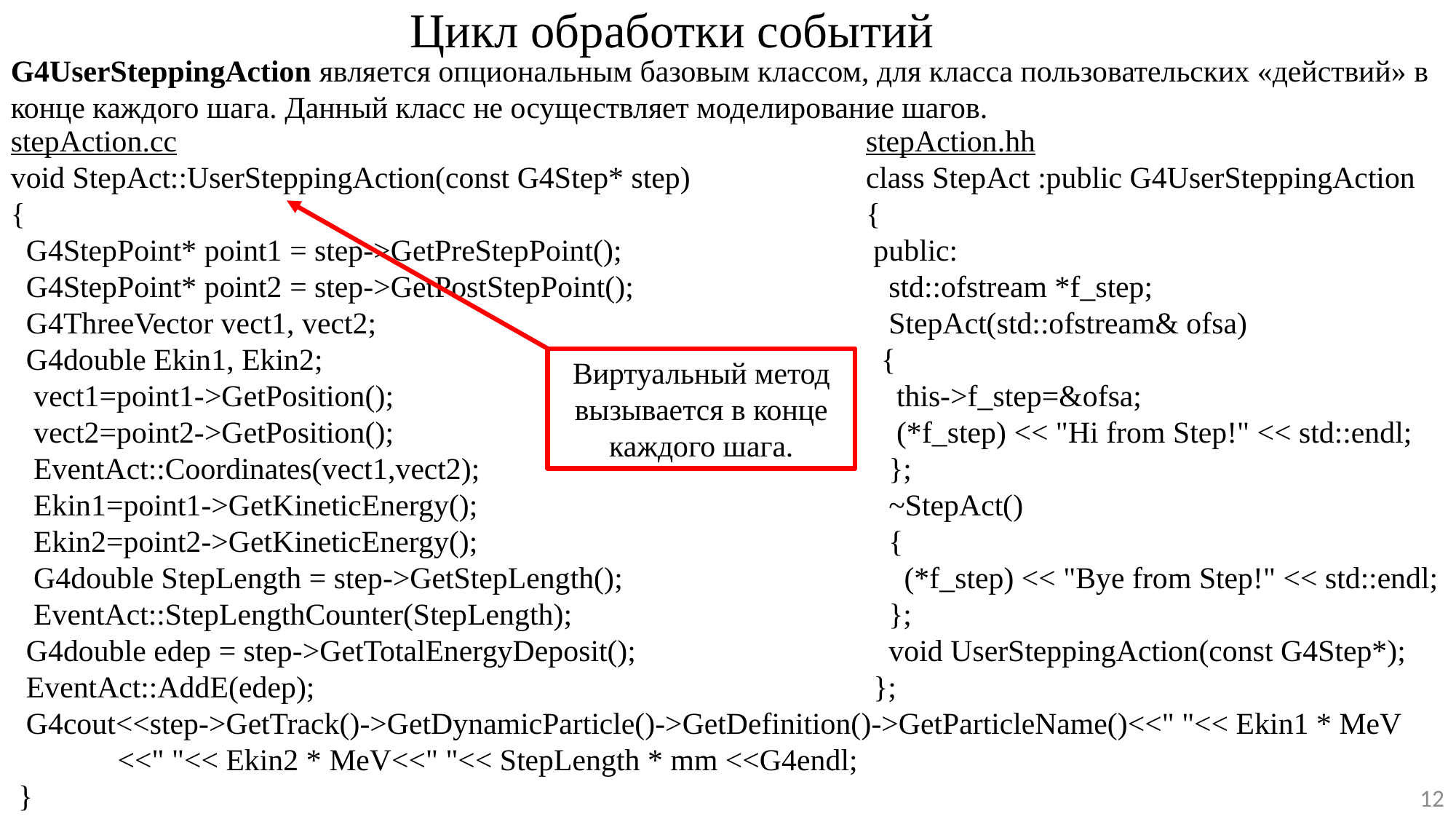

Цикл обработки событий
G4UserSteppingAction является опциональным базовым классом, для класса пользовательских «действий» в конце каждого шага. Данный класс не осуществляет моделирование шагов.
stepAction.cc
void StepAct::UserSteppingAction(const G4Step* step)
{
  G4StepPoint* point1 = step->GetPreStepPoint();
  G4StepPoint* point2 = step->GetPostStepPoint();
  G4ThreeVector vect1, vect2;
  G4double Ekin1, Ekin2;
   vect1=point1->GetPosition();
   vect2=point2->GetPosition();
   EventAct::Coordinates(vect1,vect2);
   Ekin1=point1->GetKineticEnergy();
   Ekin2=point2->GetKineticEnergy();
   G4double StepLength = step->GetStepLength();
   EventAct::StepLengthCounter(StepLength);
  G4double edep = step->GetTotalEnergyDeposit();
  EventAct::AddE(edep);
  G4cout<<step->GetTrack()->GetDynamicParticle()->GetDefinition()->GetParticleName()<<" "<< Ekin1 * MeV
              <<" "<< Ekin2 * MeV<<" "<< StepLength * mm <<G4endl;
 }
stepAction.hh
class StepAct :public G4UserSteppingAction
{
 public:
   std::ofstream *f_step;
   StepAct(std::ofstream& ofsa)
  {
    this->f_step=&ofsa;
    (*f_step) << "Hi from Step!" << std::endl;
   };
   ~StepAct()
   {
     (*f_step) << "Bye from Step!" << std::endl;
   };
   void UserSteppingAction(const G4Step*);
 };
Виртуальный метод вызывается в конце каждого шага.
12